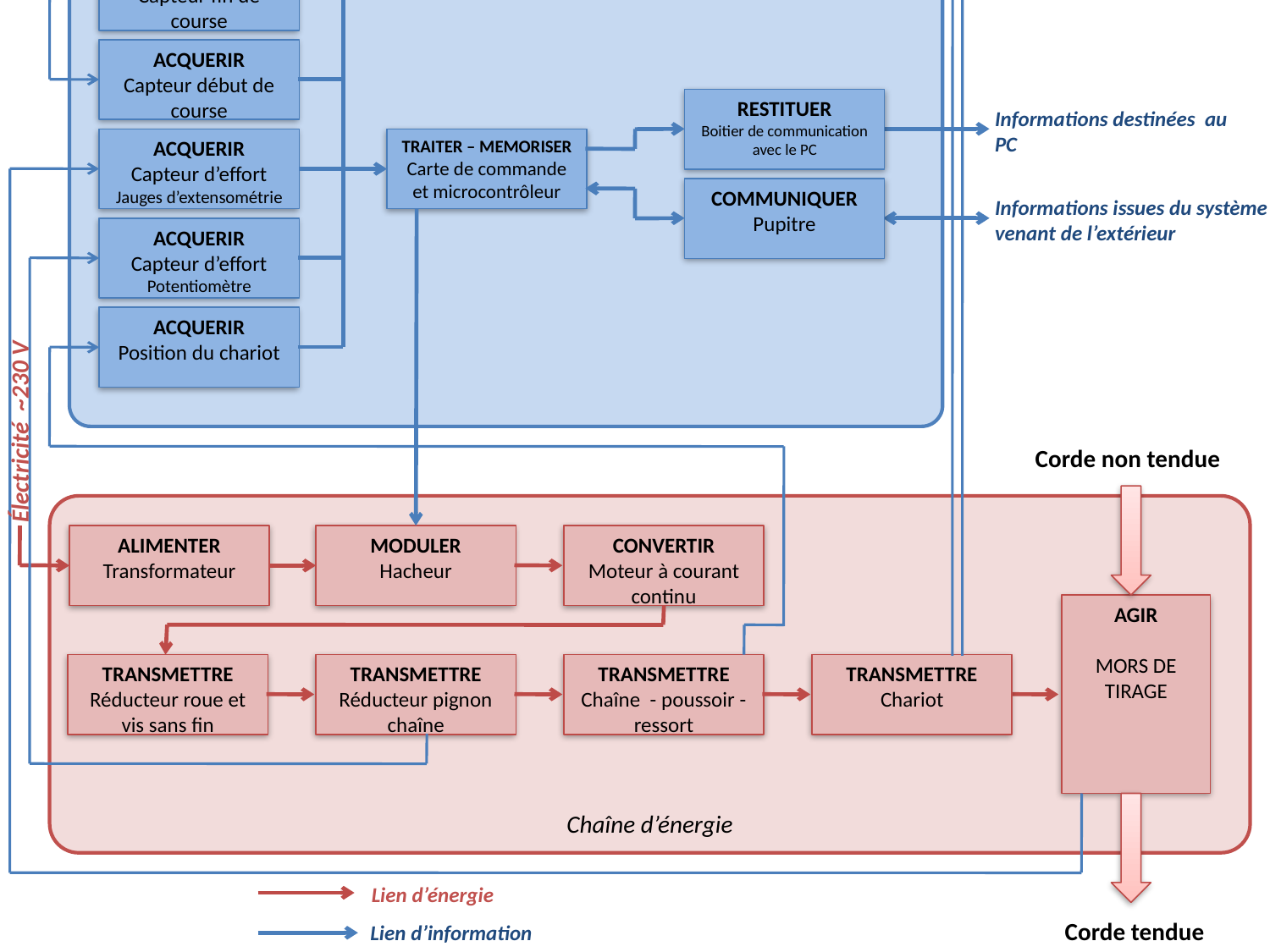

Chaîne d’information
ACQUERIR
Capteur fin de course

ACQUERIR
Capteur début de course

RESTITUER
Boitier de communication avec le PC
Informations destinées  au PC
ACQUERIR
Capteur d’effort
Jauges d’extensométrie

TRAITER – MEMORISER
Carte de commande et microcontrôleur

COMMUNIQUER
Pupitre
Informations issues du système et et venant de l’extérieur
ACQUERIR
Capteur d’effort
Potentiomètre
ACQUERIR
Position du chariot
Électricité  ~230 V
Corde non tendue

Chaîne d’énergie
ALIMENTER
Transformateur
MODULER
Hacheur
CONVERTIR
Moteur à courant continu
AGIR

MORS DE TIRAGE
TRANSMETTRE
Réducteur roue et vis sans fin

TRANSMETTRE
Réducteur pignon chaîne
TRANSMETTRE
Chaîne  - poussoir - ressort
TRANSMETTRE
Chariot

Lien d’énergie
Corde tendue
Lien d’information